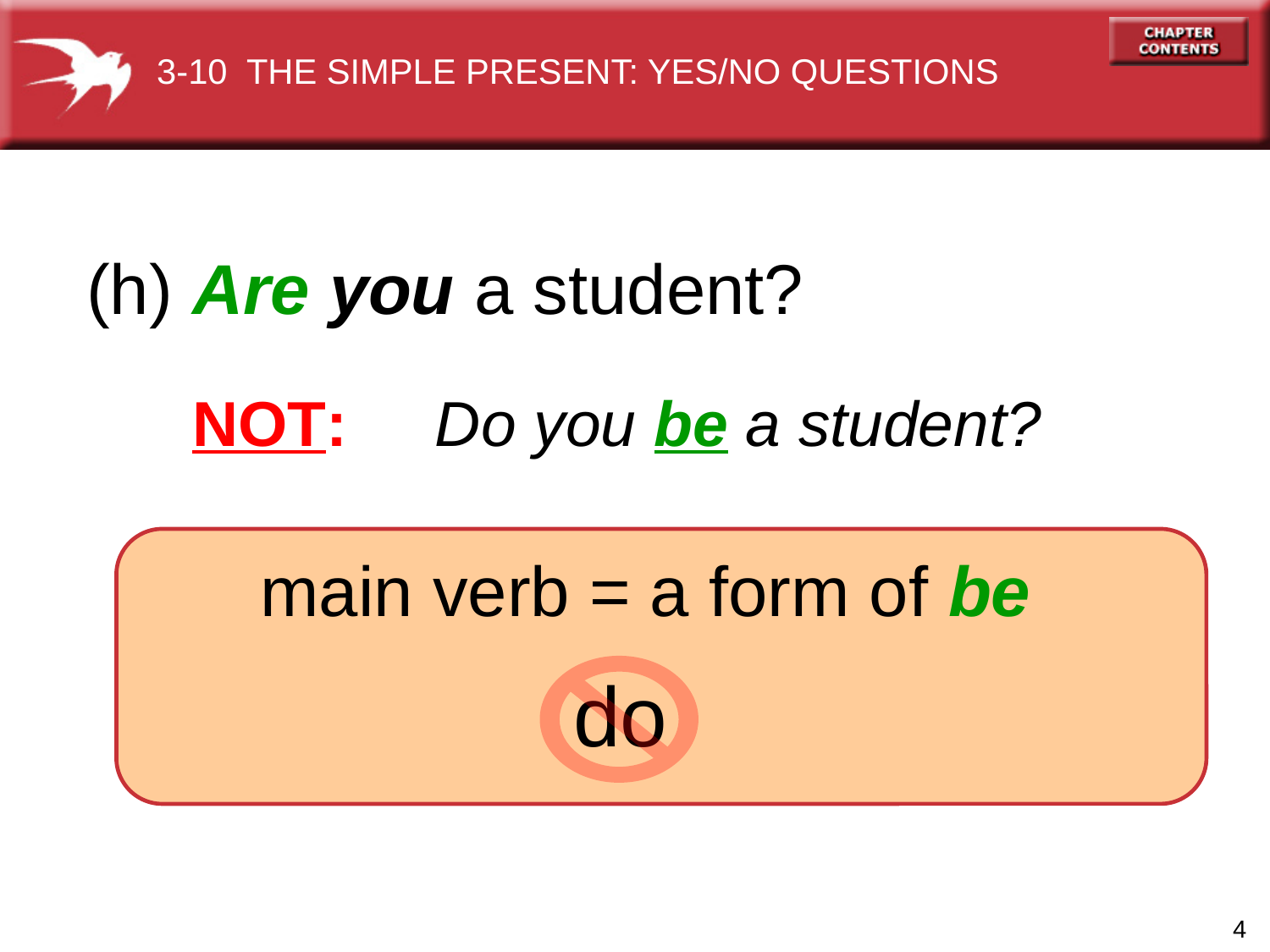

3-10  THE SIMPLE PRESENT: YES/NO QUESTIONS
(h) Are you a student?
   NOT:     Do you be a student?

main verb = a form of be

do
4